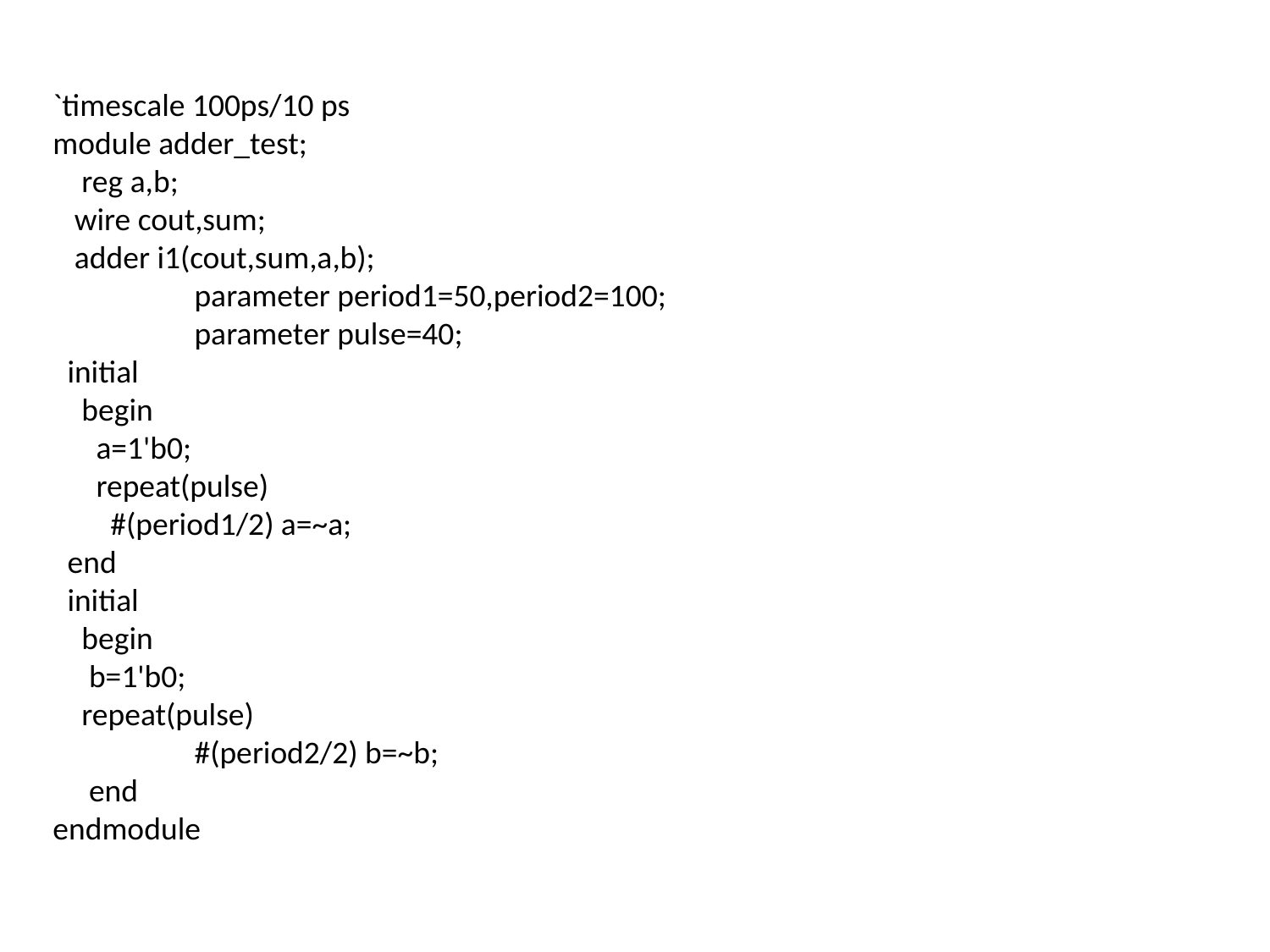

`timescale 100ps/10 ps
module adder_test;
    reg a,b;
   wire cout,sum;
   adder i1(cout,sum,a,b);
 	  parameter period1=50,period2=100;
	  parameter pulse=40;
  initial
    begin
      a=1'b0;
      repeat(pulse)
        #(period1/2) a=~a;
  end
  initial
    begin
     b=1'b0;
    repeat(pulse)
	  #(period2/2) b=~b;
     end
endmodule